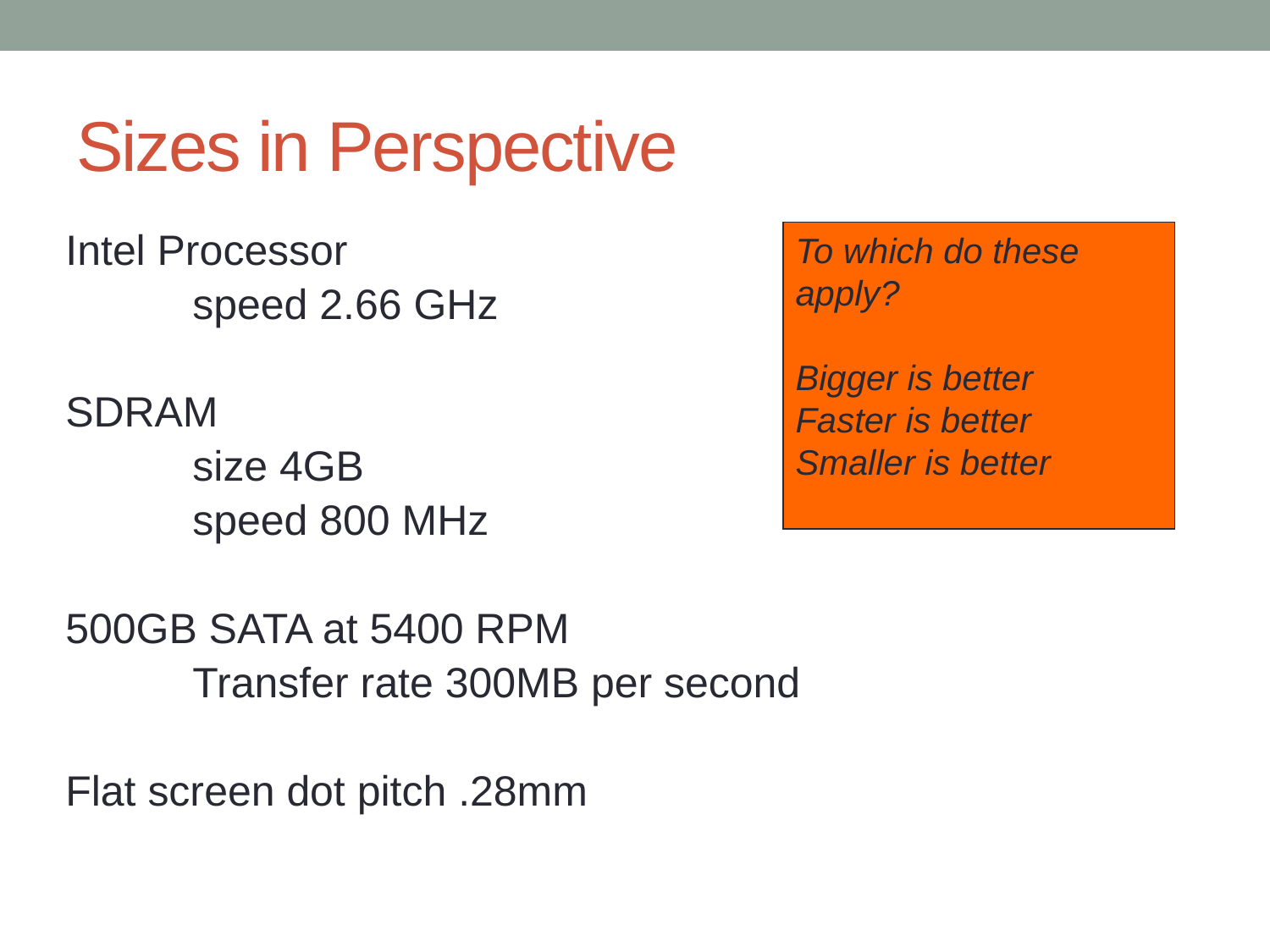

# Sizes in Perspective
Intel Processor
	speed 2.66 GHz

SDRAM
	size 4GB
	speed 800 MHz

500GB SATA at 5400 RPM
	Transfer rate 300MB per second

Flat screen dot pitch .28mm

To which do these
apply?

Bigger is better
Faster is better
Smaller is better